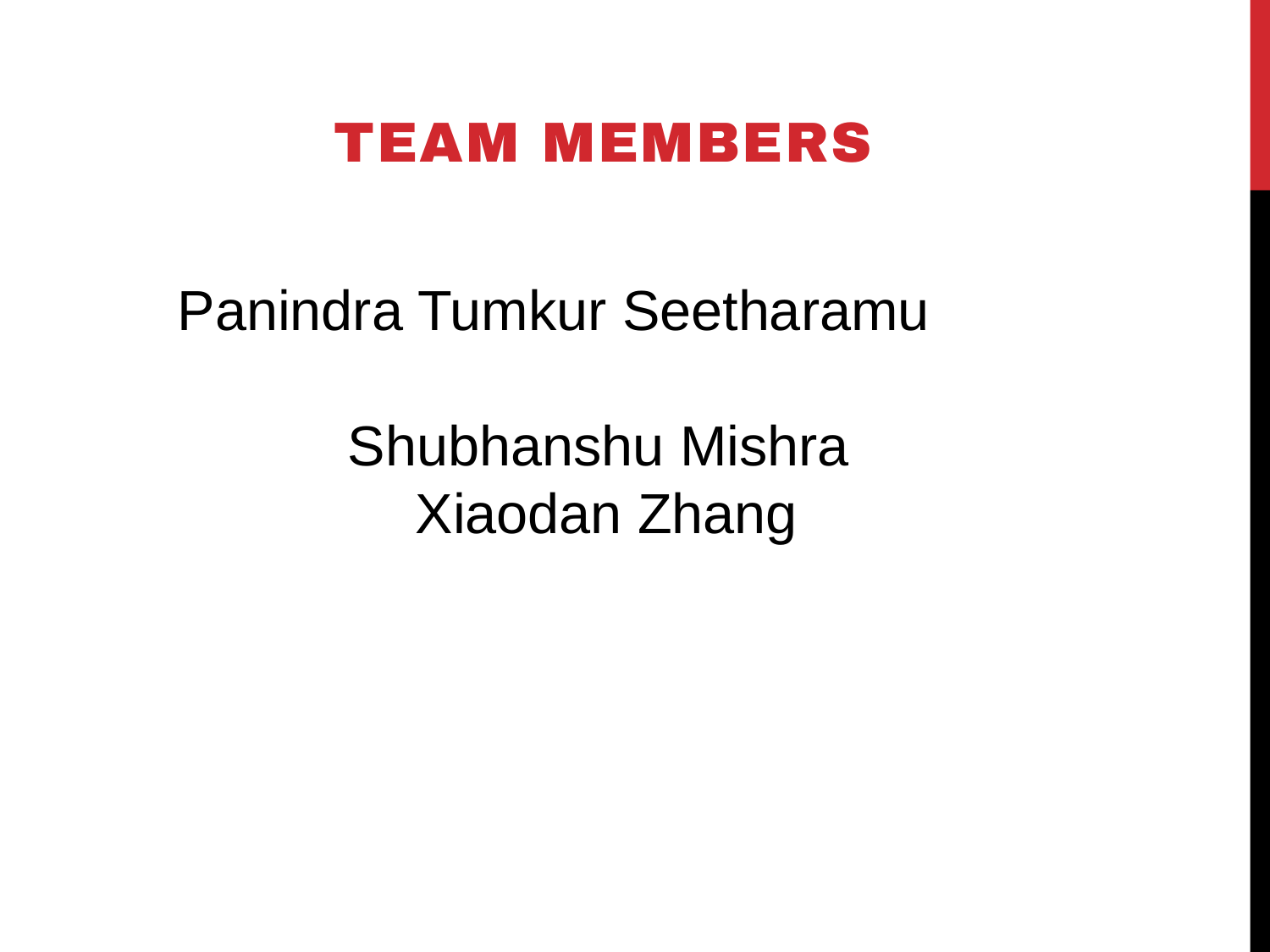

Team members
 Panindra Tumkur Seetharamu
Shubhanshu Mishra
Xiaodan Zhang